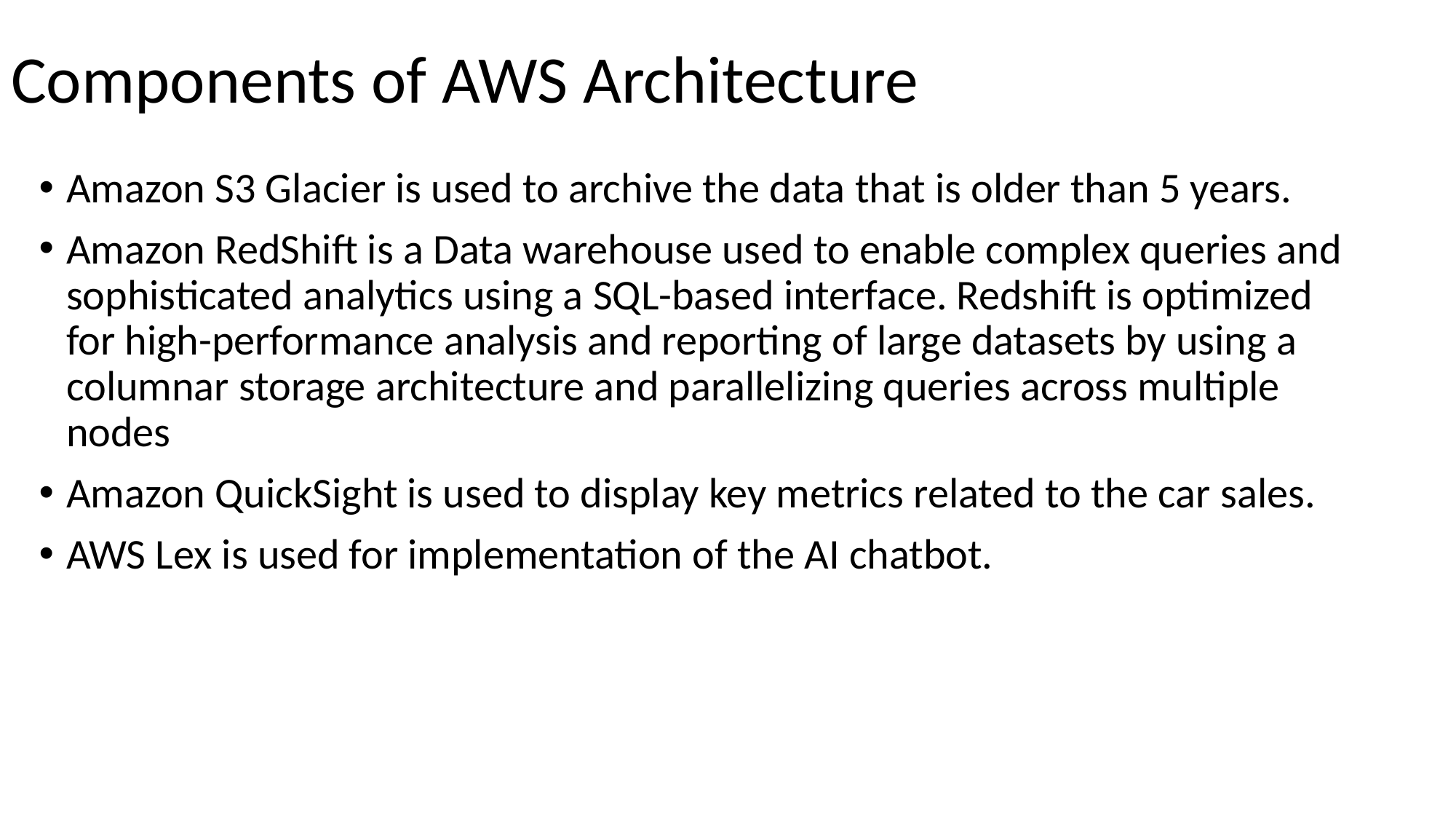

# Components of AWS Architecture
Amazon S3 Glacier is used to archive the data that is older than 5 years.
Amazon RedShift is a Data warehouse used to enable complex queries and sophisticated analytics using a SQL-based interface. Redshift is optimized for high-performance analysis and reporting of large datasets by using a columnar storage architecture and parallelizing queries across multiple nodes
Amazon QuickSight is used to display key metrics related to the car sales.
AWS Lex is used for implementation of the AI chatbot.